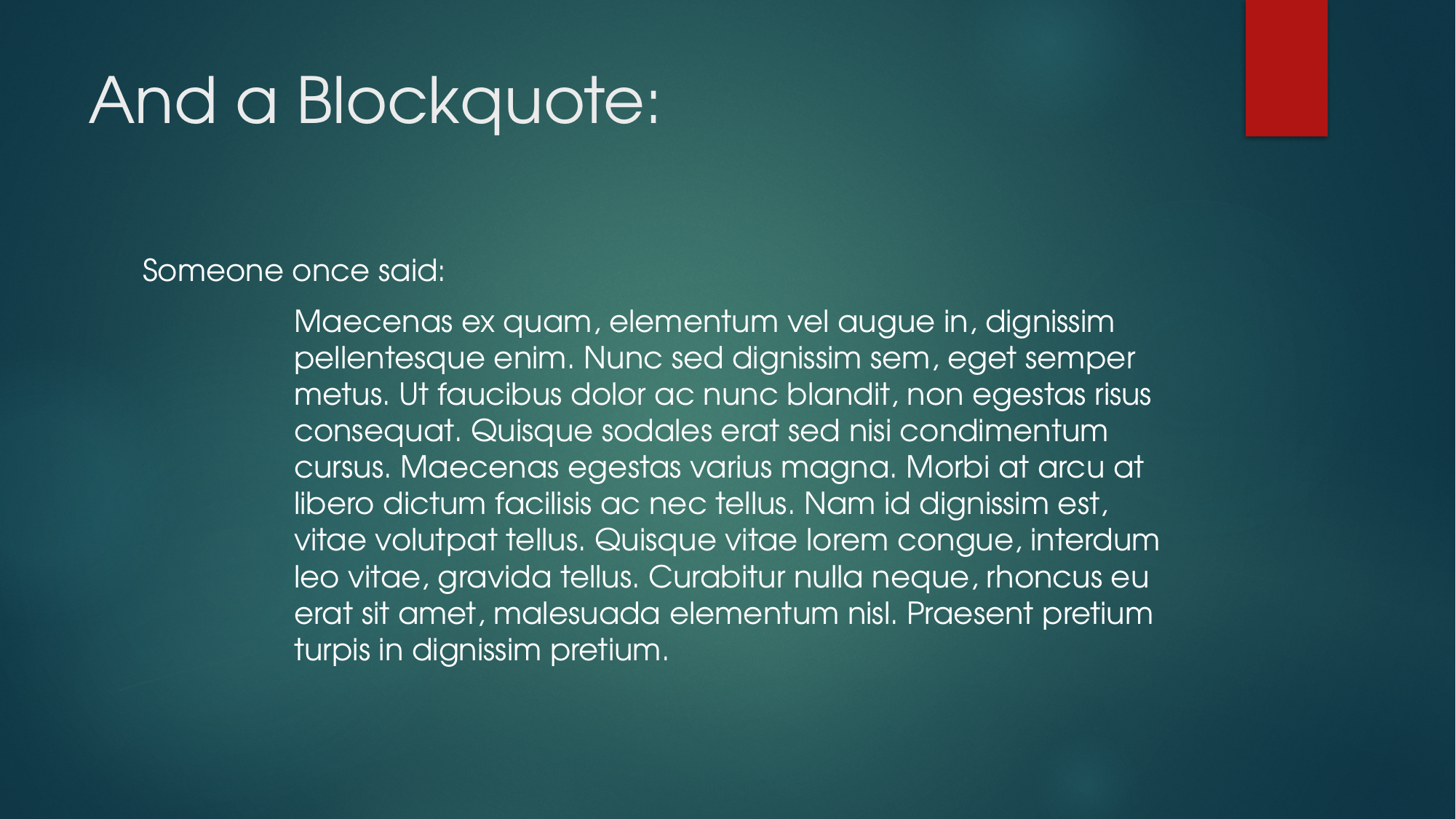

# And a Blockquote:
Someone once said:
Maecenas ex quam, elementum vel augue in, dignissim pellentesque enim. Nunc sed dignissim sem, eget semper metus. Ut faucibus dolor ac nunc blandit, non egestas risus consequat. Quisque sodales erat sed nisi condimentum cursus. Maecenas egestas varius magna. Morbi at arcu at libero dictum facilisis ac nec tellus. Nam id dignissim est, vitae volutpat tellus. Quisque vitae lorem congue, interdum leo vitae, gravida tellus. Curabitur nulla neque, rhoncus eu erat sit amet, malesuada elementum nisl. Praesent pretium turpis in dignissim pretium.